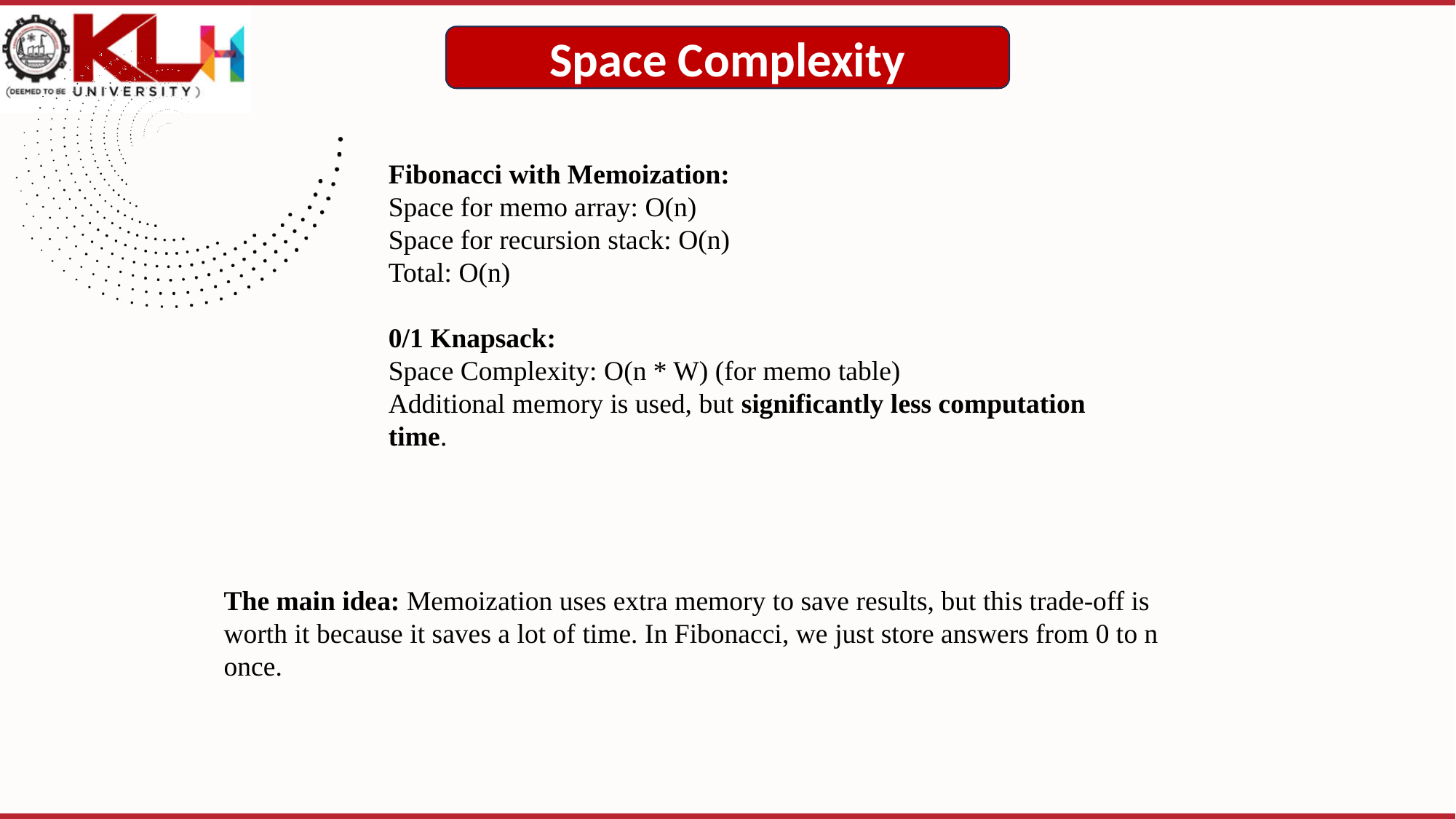

Space Complexity

Fibonacci with Memoization:
Space for memo array: O(n)
Space for recursion stack: O(n)
Total: O(n)

0/1 Knapsack:
Space Complexity: O(n * W) (for memo table)
Additional memory is used, but significantly less computation time.

The main idea: Memoization uses extra memory to save results, but this trade-off is worth it because it saves a lot of time. In Fibonacci, we just store answers from 0 to n once.